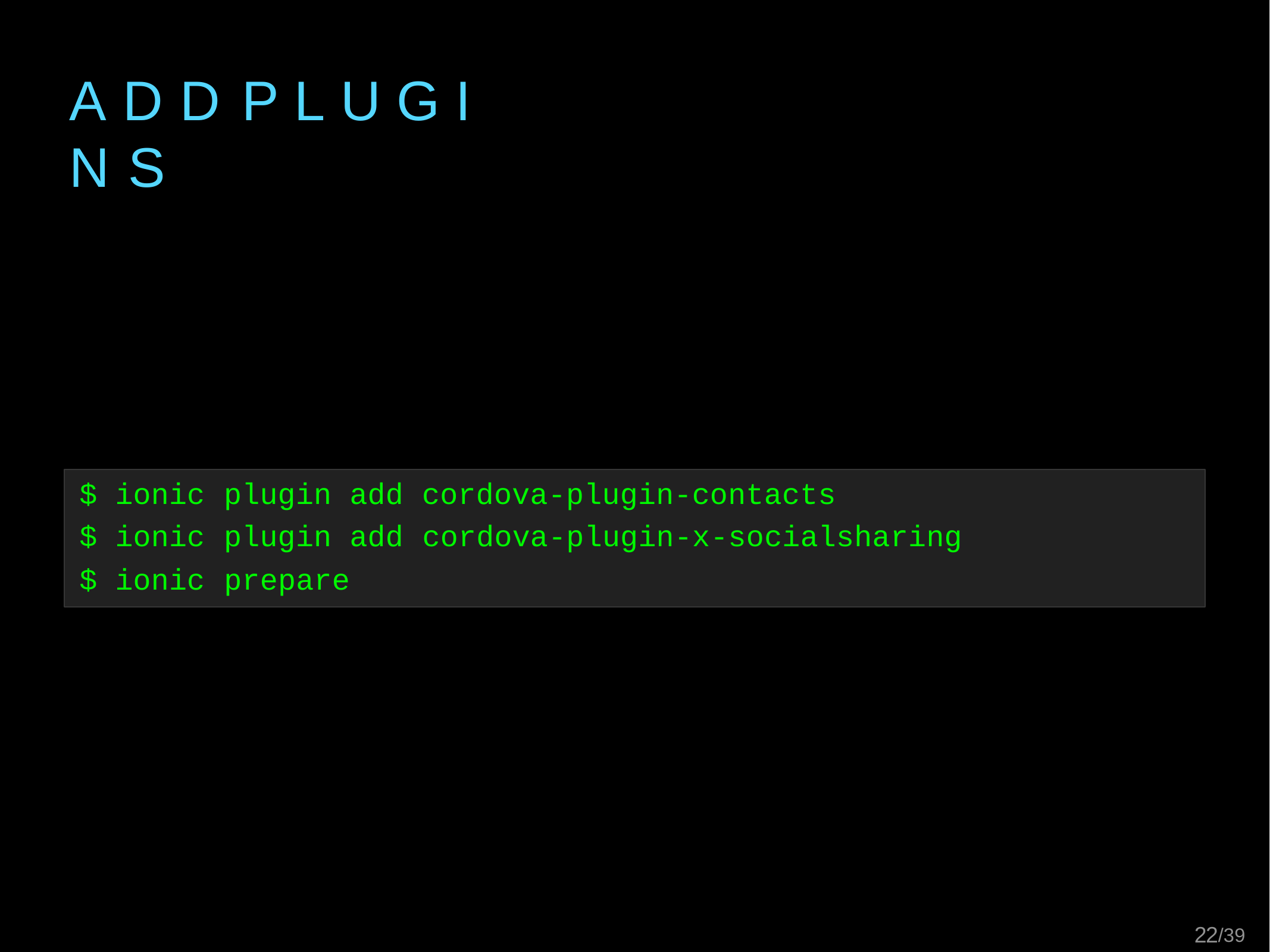

# A D D	P L U G I N S
$ ionic
$ ionic
$ ionic
plugin add cordova-plugin-contacts
plugin add cordova-plugin-x-socialsharing

prepare
22/39